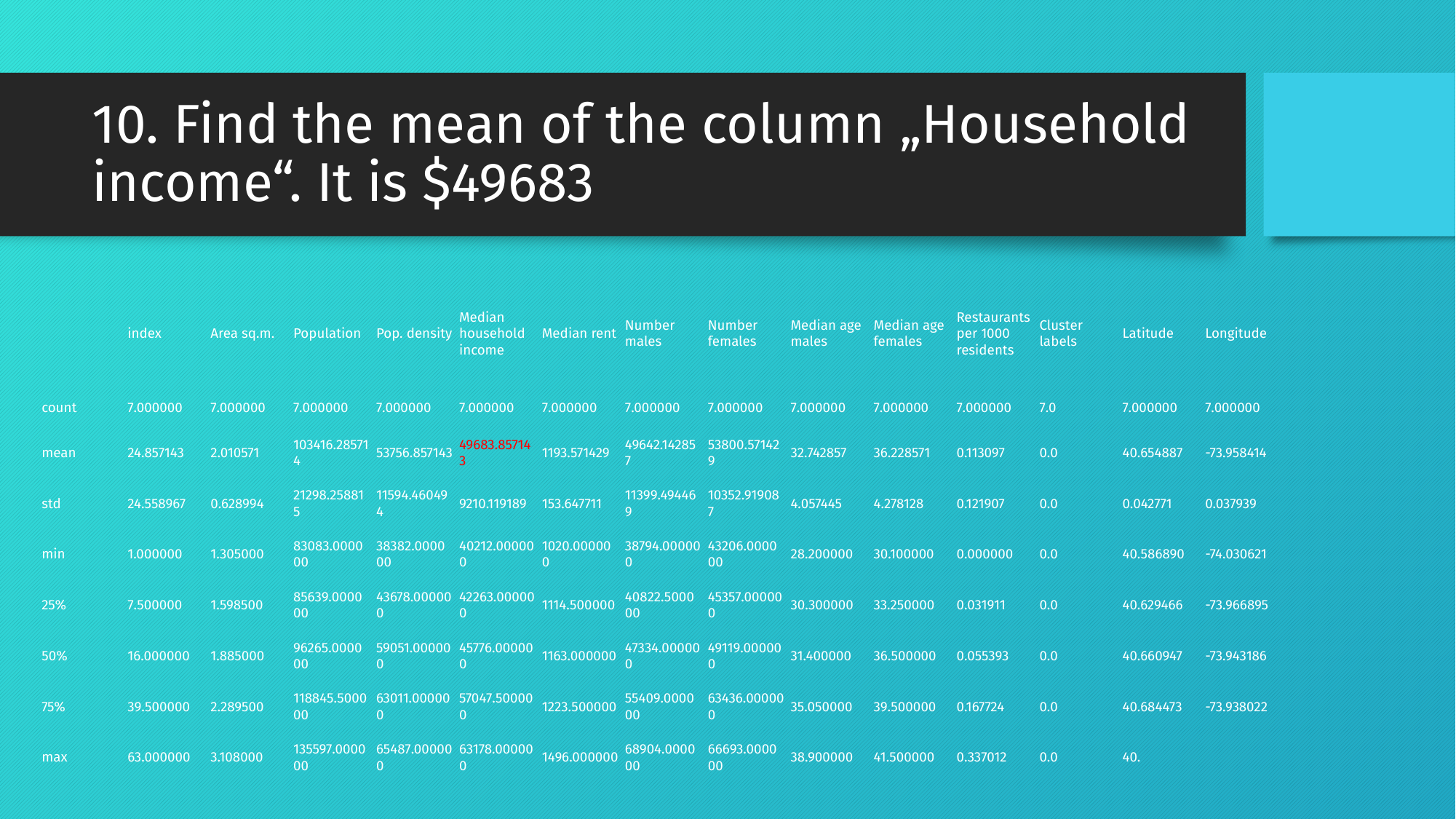

# 10. Find the mean of the column „Household income“. It is $49683
|  | index | Area sq.m. | Population | Pop. density | Median household income | Median rent | Number males | Number females | Median age males | Median age females | Restaurants per 1000 residents | Cluster labels | Latitude | Longitude |
| --- | --- | --- | --- | --- | --- | --- | --- | --- | --- | --- | --- | --- | --- | --- |
| count | 7.000000 | 7.000000 | 7.000000 | 7.000000 | 7.000000 | 7.000000 | 7.000000 | 7.000000 | 7.000000 | 7.000000 | 7.000000 | 7.0 | 7.000000 | 7.000000 |
| mean | 24.857143 | 2.010571 | 103416.285714 | 53756.857143 | 49683.857143 | 1193.571429 | 49642.142857 | 53800.571429 | 32.742857 | 36.228571 | 0.113097 | 0.0 | 40.654887 | -73.958414 |
| std | 24.558967 | 0.628994 | 21298.258815 | 11594.460494 | 9210.119189 | 153.647711 | 11399.494469 | 10352.919087 | 4.057445 | 4.278128 | 0.121907 | 0.0 | 0.042771 | 0.037939 |
| min | 1.000000 | 1.305000 | 83083.000000 | 38382.000000 | 40212.000000 | 1020.000000 | 38794.000000 | 43206.000000 | 28.200000 | 30.100000 | 0.000000 | 0.0 | 40.586890 | -74.030621 |
| 25% | 7.500000 | 1.598500 | 85639.000000 | 43678.000000 | 42263.000000 | 1114.500000 | 40822.500000 | 45357.000000 | 30.300000 | 33.250000 | 0.031911 | 0.0 | 40.629466 | -73.966895 |
| 50% | 16.000000 | 1.885000 | 96265.000000 | 59051.000000 | 45776.000000 | 1163.000000 | 47334.000000 | 49119.000000 | 31.400000 | 36.500000 | 0.055393 | 0.0 | 40.660947 | -73.943186 |
| 75% | 39.500000 | 2.289500 | 118845.500000 | 63011.000000 | 57047.500000 | 1223.500000 | 55409.000000 | 63436.000000 | 35.050000 | 39.500000 | 0.167724 | 0.0 | 40.684473 | -73.938022 |
| max | 63.000000 | 3.108000 | 135597.000000 | 65487.000000 | 63178.000000 | 1496.000000 | 68904.000000 | 66693.000000 | 38.900000 | 41.500000 | 0.337012 | 0.0 | 40. |  |